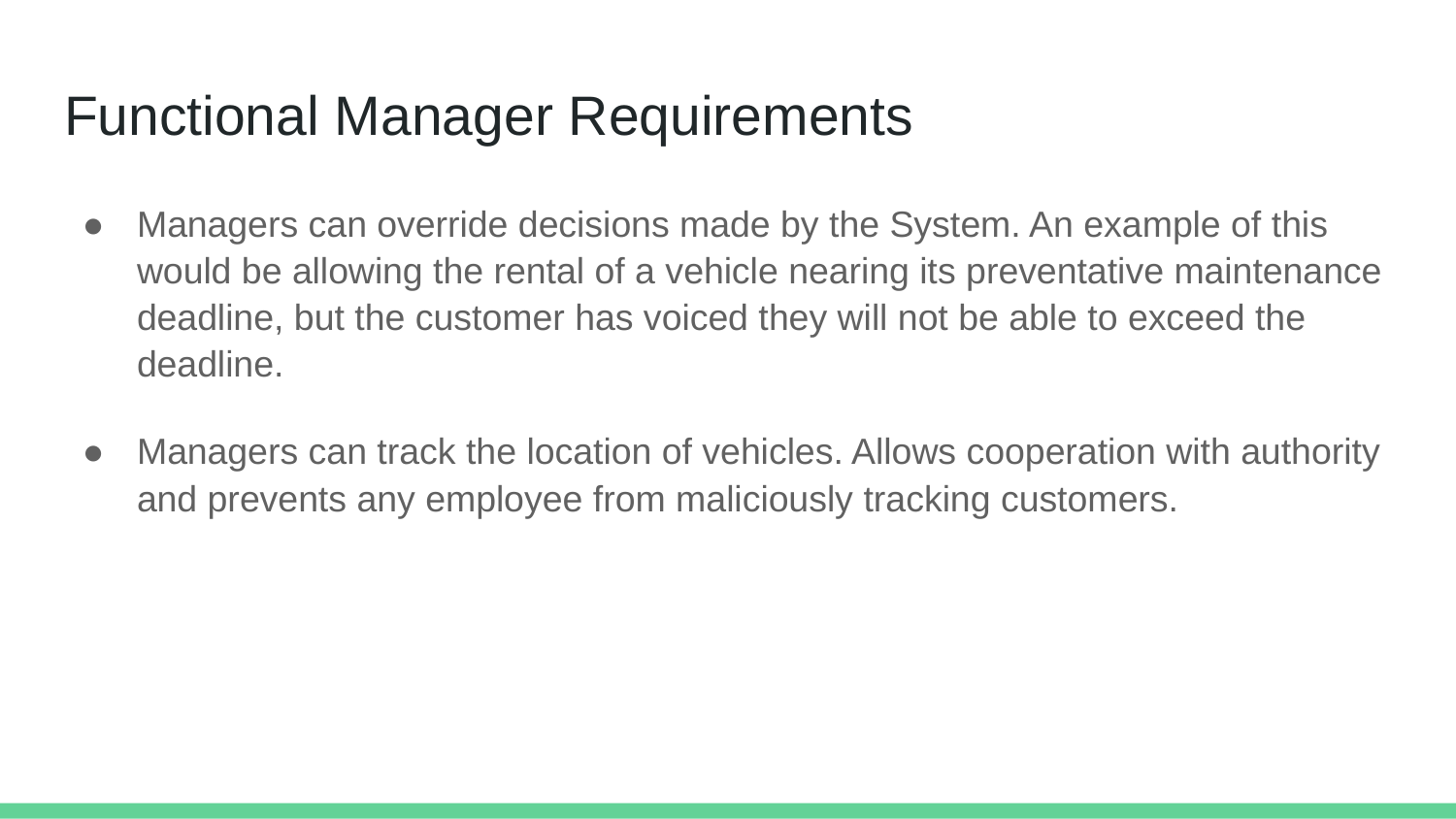

# Functional Manager Requirements
Managers can override decisions made by the System. An example of this would be allowing the rental of a vehicle nearing its preventative maintenance deadline, but the customer has voiced they will not be able to exceed the deadline.
Managers can track the location of vehicles. Allows cooperation with authority and prevents any employee from maliciously tracking customers.